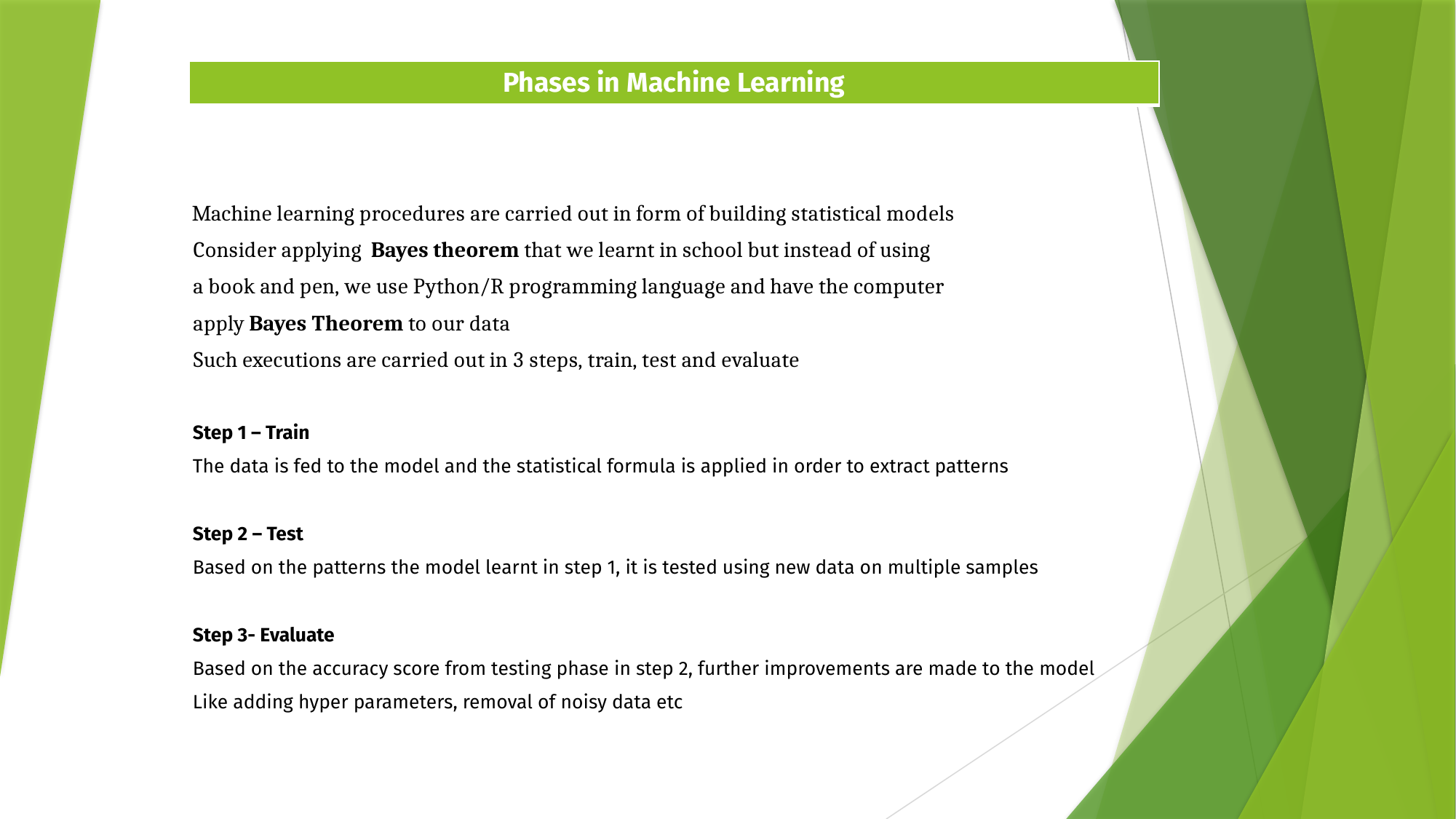

| Phases in Machine Learning |
| --- |

Machine learning procedures are carried out in form of building statistical models
Consider applying  Bayes theorem that we learnt in school but instead of using
a book and pen, we use Python/R programming language and have the computer
apply Bayes Theorem to our data
Such executions are carried out in 3 steps, train, test and evaluate

Step 1 – Train
The data is fed to the model and the statistical formula is applied in order to extract patterns

Step 2 – Test
Based on the patterns the model learnt in step 1, it is tested using new data on multiple samples

Step 3- Evaluate
Based on the accuracy score from testing phase in step 2, further improvements are made to the model
Like adding hyper parameters, removal of noisy data etc